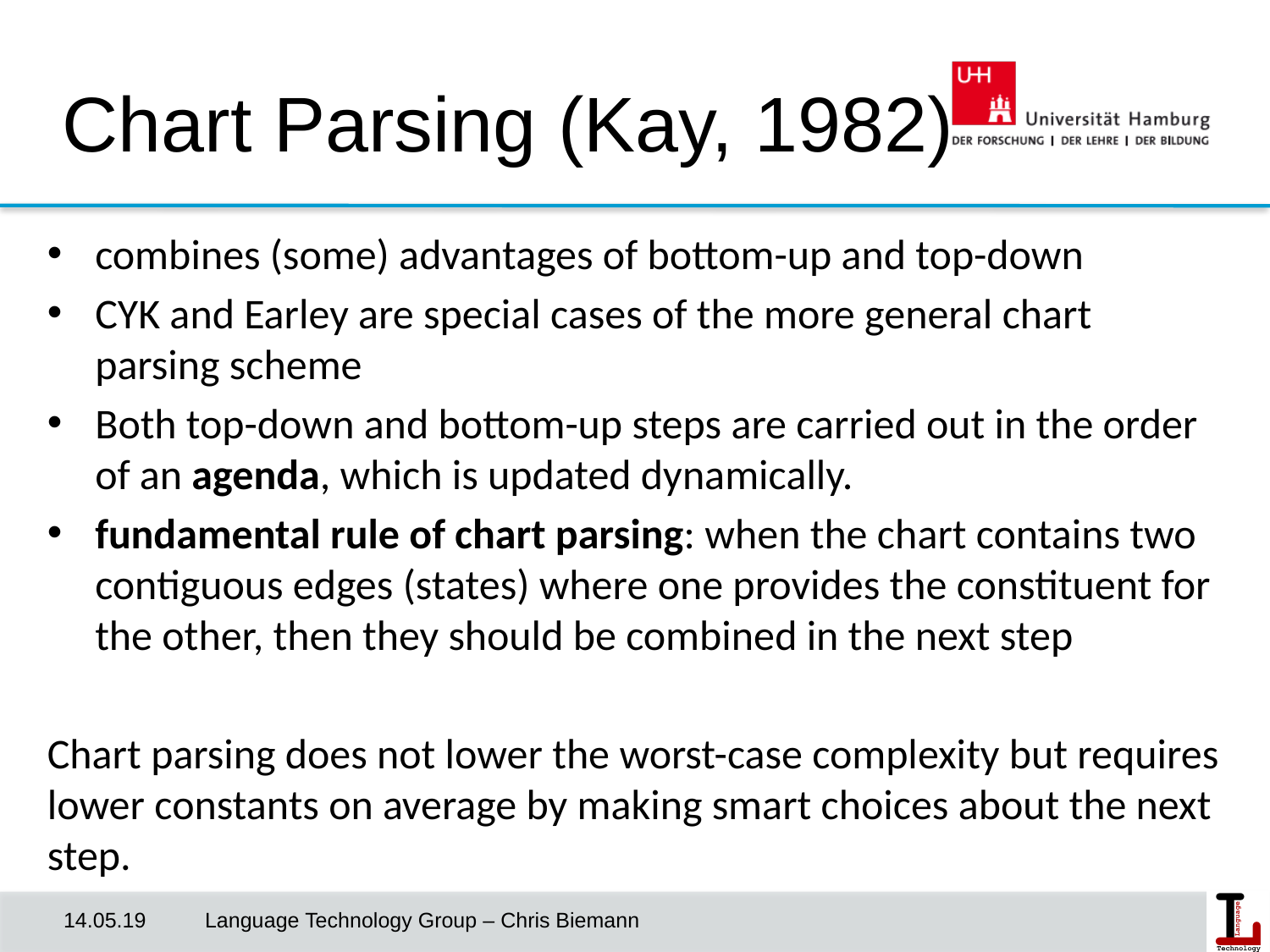

# Chart Parsing (Kay, 1982)
combines (some) advantages of bottom-up and top-down
CYK and Earley are special cases of the more general chart parsing scheme
Both top-down and bottom-up steps are carried out in the order of an agenda, which is updated dynamically.
fundamental rule of chart parsing: when the chart contains two contiguous edges (states) where one provides the constituent for the other, then they should be combined in the next step

Chart parsing does not lower the worst-case complexity but requires lower constants on average by making smart choices about the next step.
14.05.19
 Language Technology Group – Chris Biemann